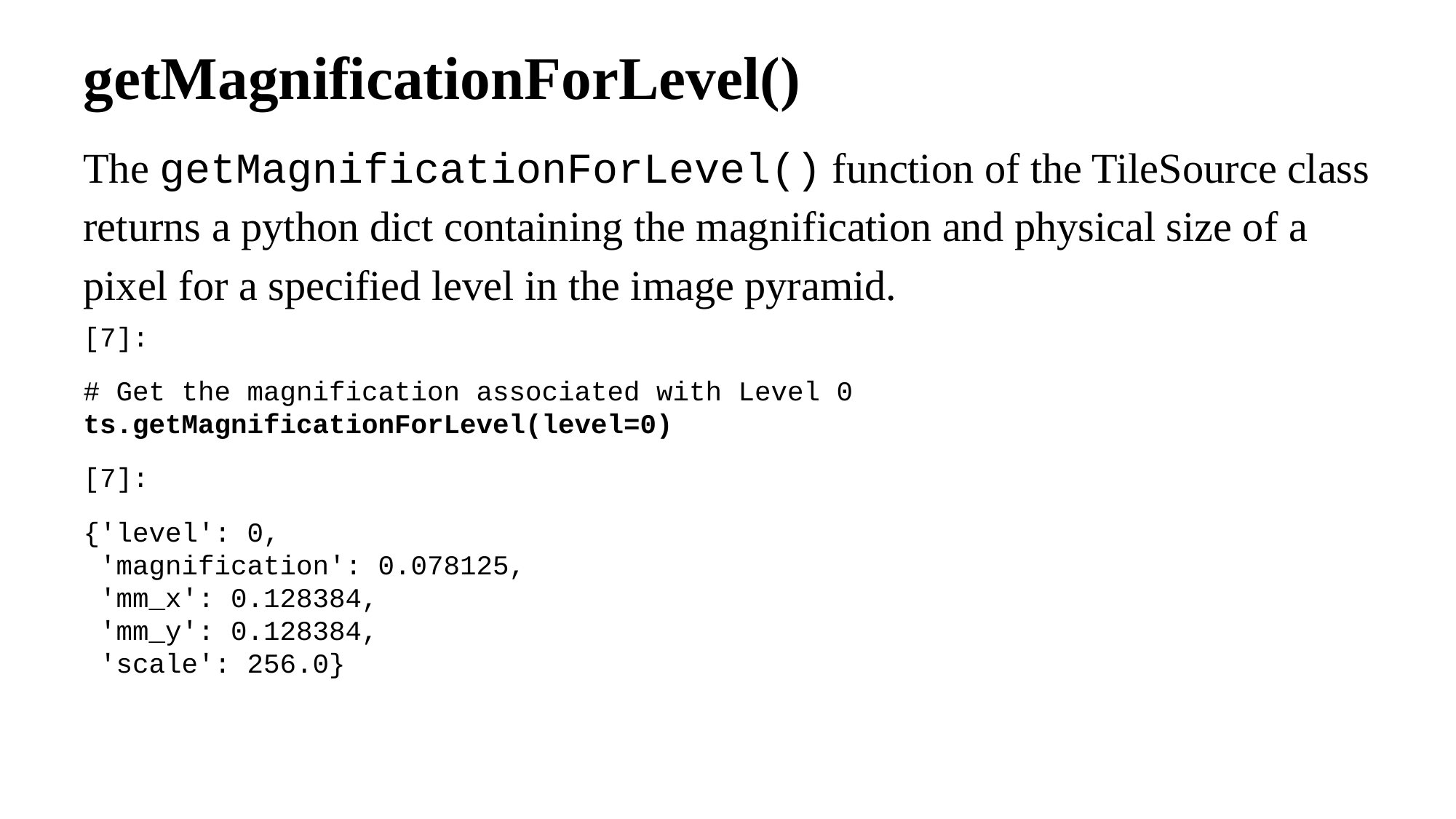

getMagnificationForLevel()
The getMagnificationForLevel() function of the TileSource class returns a python dict containing the magnification and physical size of a pixel for a specified level in the image pyramid.
[7]:
# Get the magnification associated with Level 0
ts.getMagnificationForLevel(level=0)
[7]:
{'level': 0,
 'magnification': 0.078125,
 'mm_x': 0.128384,
 'mm_y': 0.128384,
 'scale': 256.0}